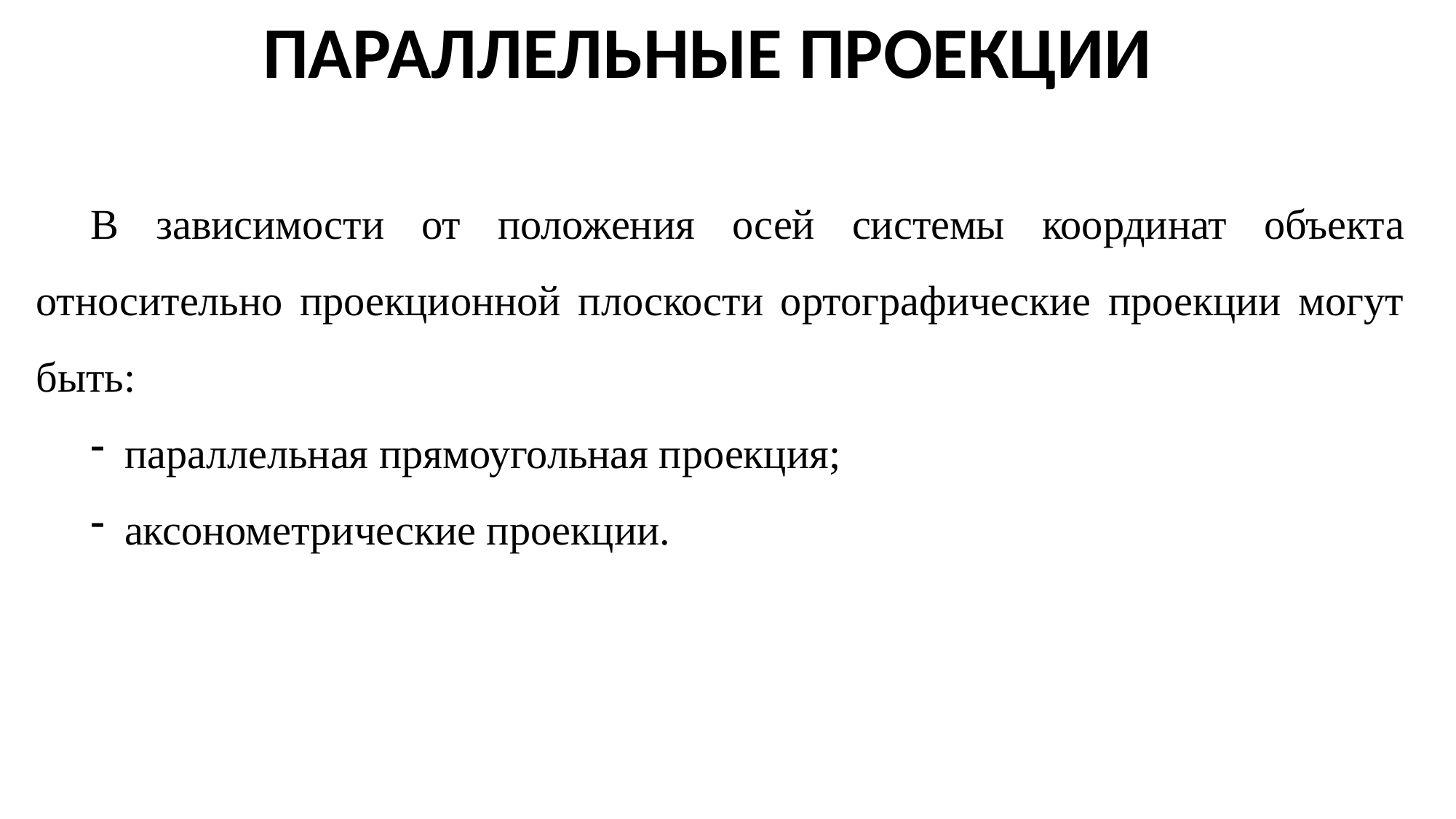

ПАРАЛЛЕЛЬНЫЕ ПРОЕКЦИИ
В зависимости от положения осей системы координат объекта относительно проекционной плоскости ортографические проекции могут быть:
параллельная прямоугольная проекция;
аксонометрические проекции.